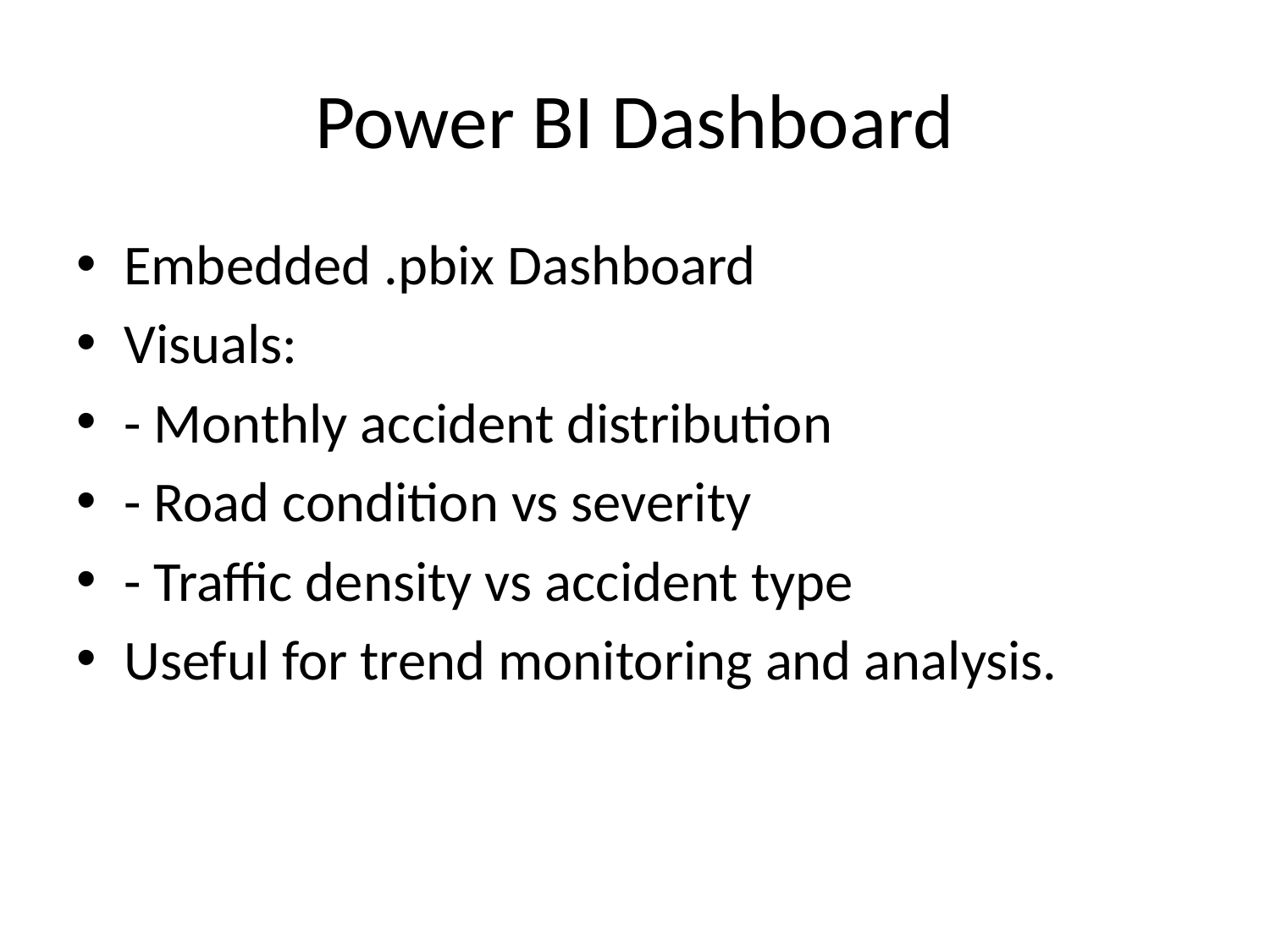

# Power BI Dashboard
Embedded .pbix Dashboard
Visuals:
- Monthly accident distribution
- Road condition vs severity
- Traffic density vs accident type
Useful for trend monitoring and analysis.